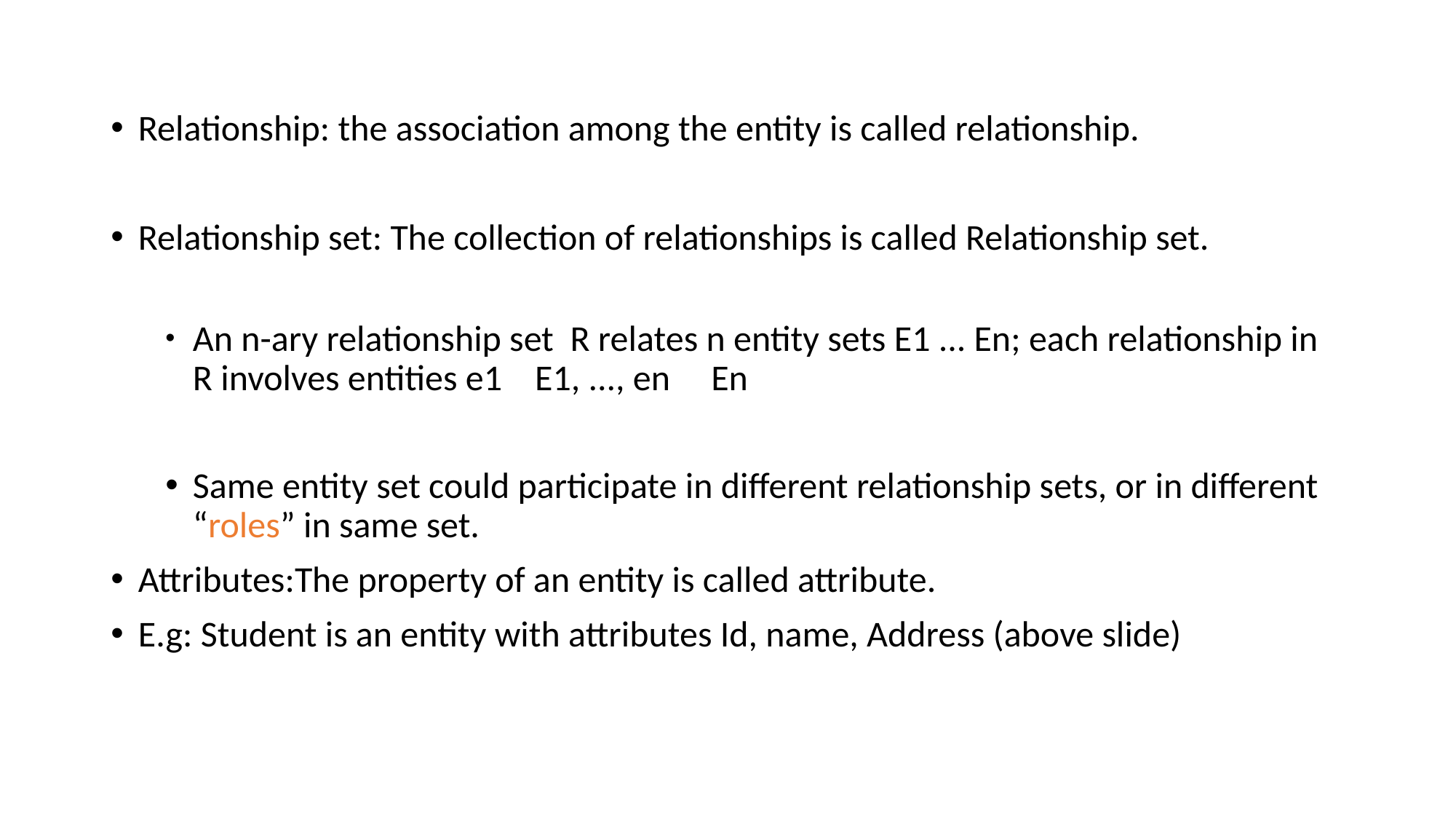

Relationship: the association among the entity is called relationship.

Relationship set: The collection of relationships is called Relationship set.

An n-ary relationship set  R relates n entity sets E1 ... En; each relationship in R involves entities e1    E1, ..., en     En

Same entity set could participate in different relationship sets, or in different “roles” in same set.
Attributes:The property of an entity is called attribute.
E.g: Student is an entity with attributes Id, name, Address (above slide)